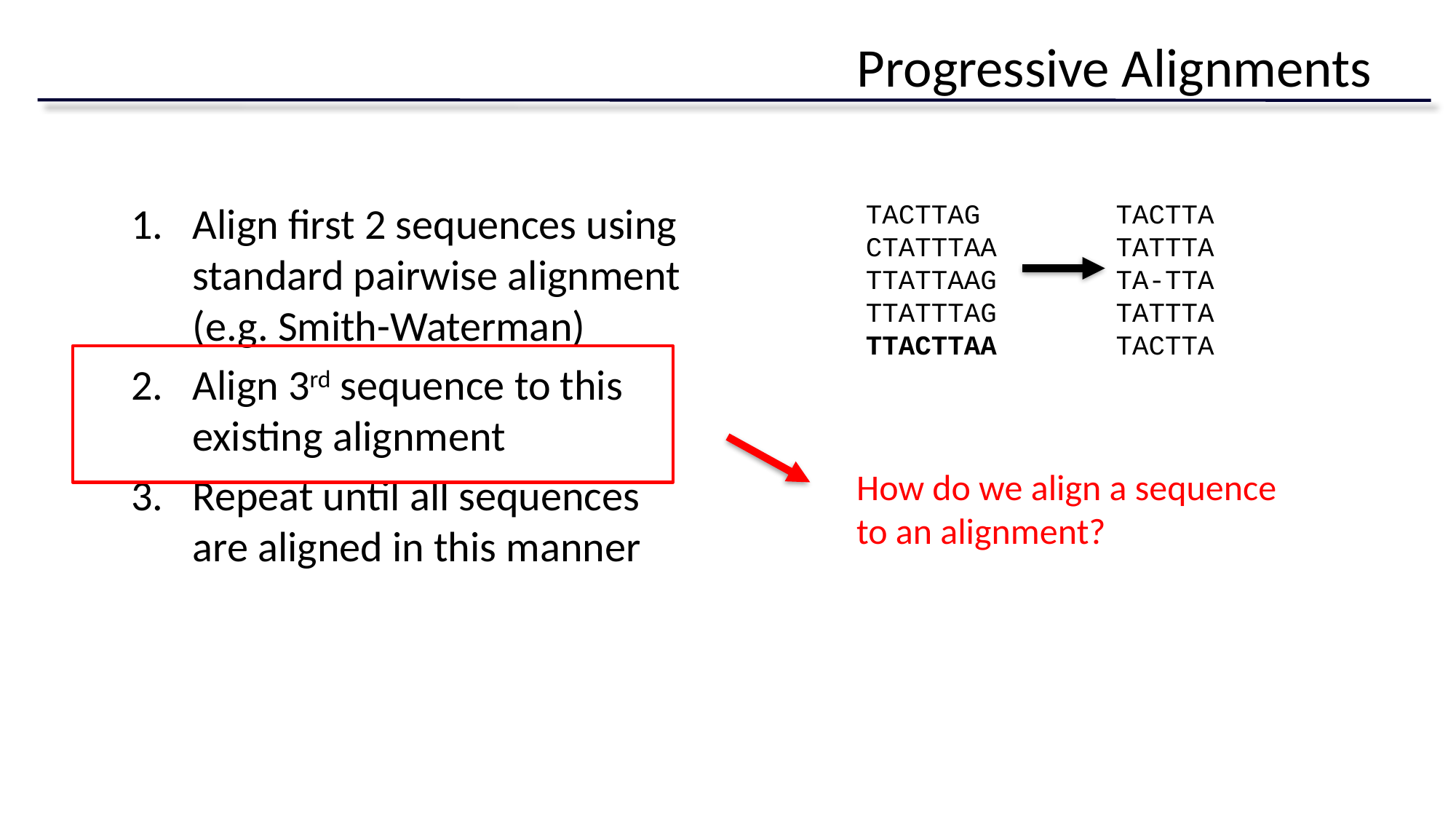

# Progressive Alignments
Align first 2 sequences using standard pairwise alignment (e.g. Smith-Waterman)
Align 3rd sequence to this existing alignment
Repeat until all sequences are aligned in this manner
TACTTAG
CTATTTAA
TTATTAAG
TTATTTAG
TTACTTAA
TACTTA
TATTTA
TA-TTA
TATTTA
TACTTA

How do we align a sequence to an alignment?